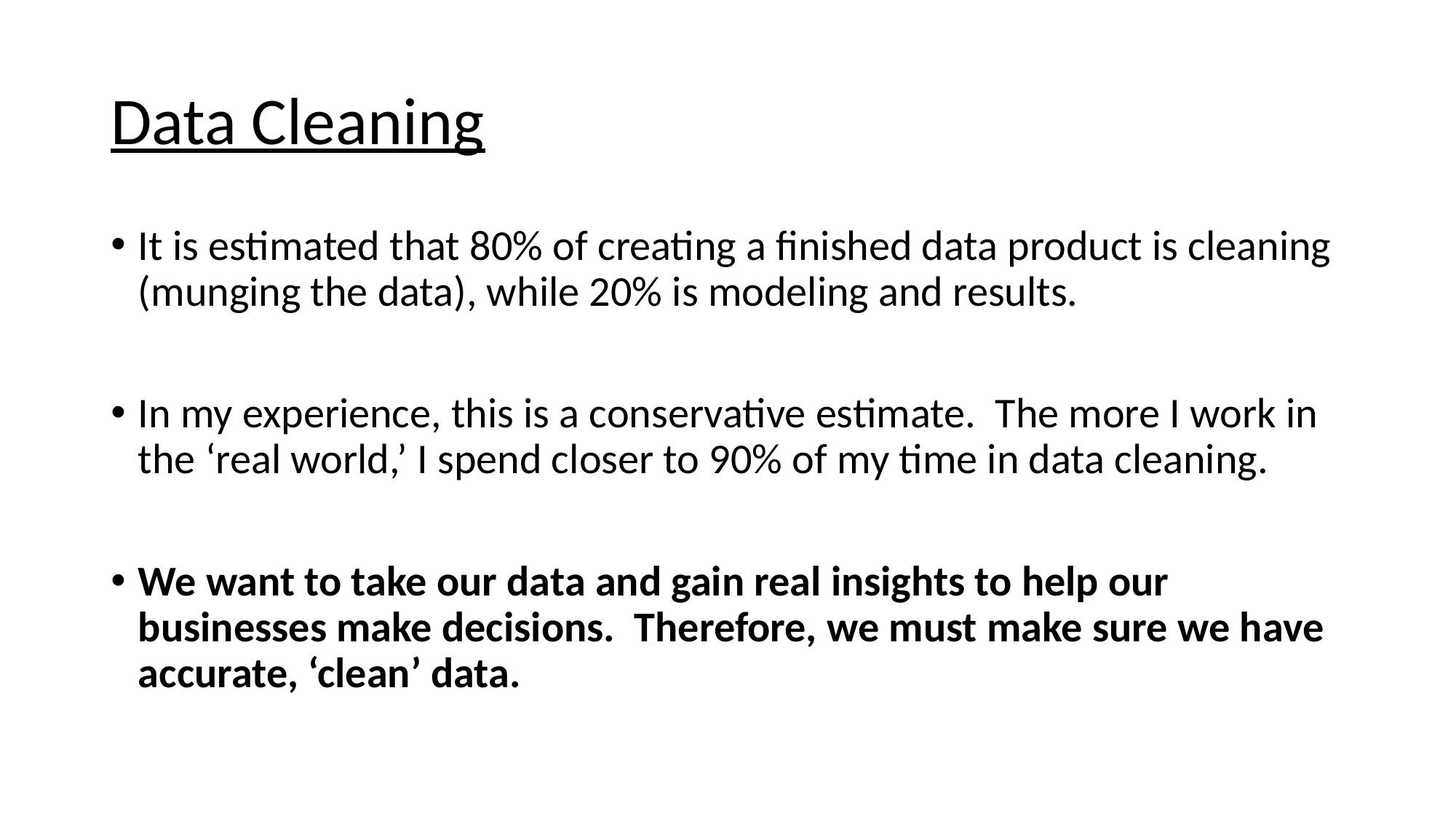

# Data Cleaning
It is estimated that 80% of creating a finished data product is cleaning (munging the data), while 20% is modeling and results.

In my experience, this is a conservative estimate.  The more I work in the ‘real world,’ I spend closer to 90% of my time in data cleaning.

We want to take our data and gain real insights to help our businesses make decisions.  Therefore, we must make sure we have accurate, ‘clean’ data.